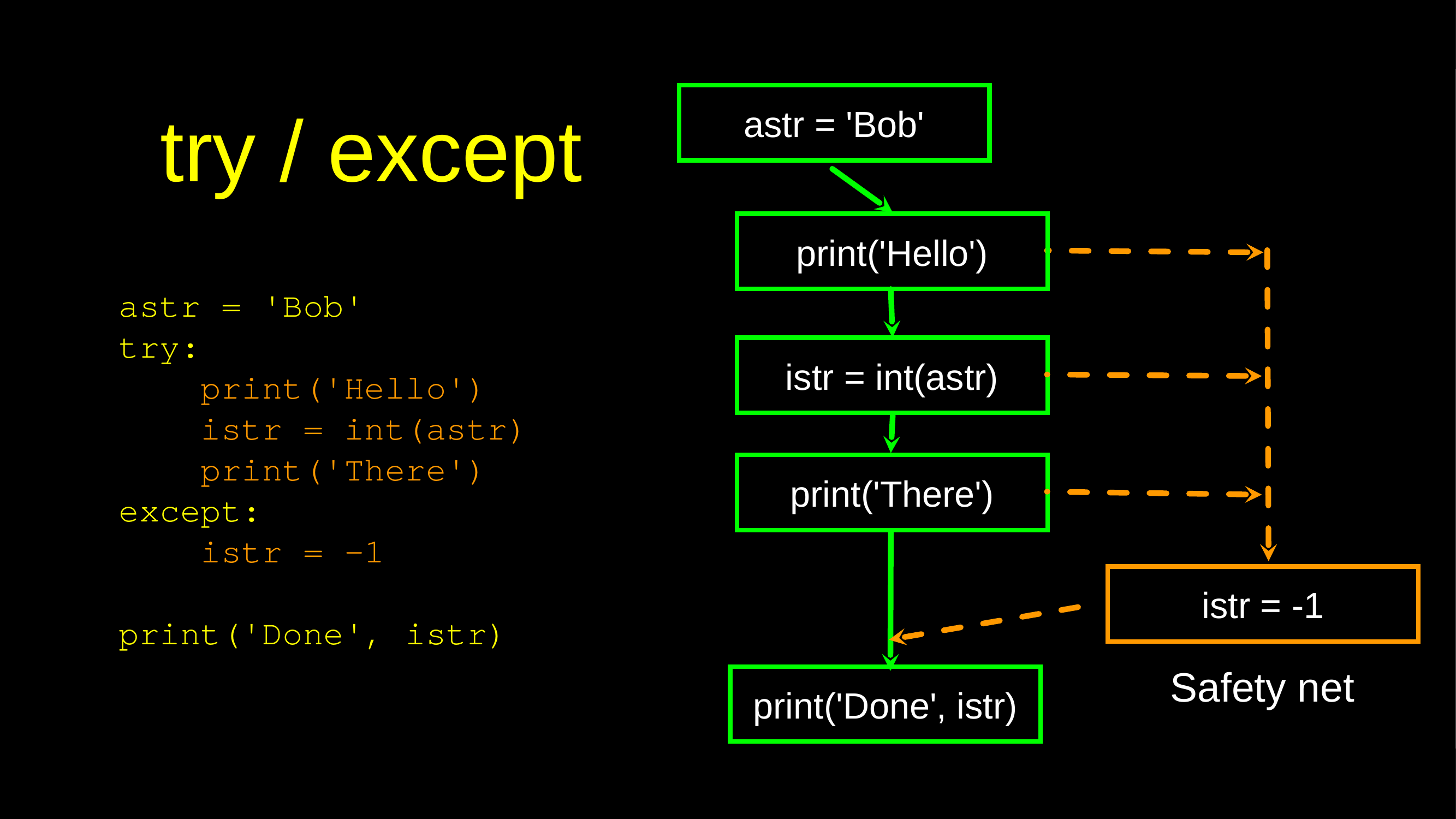

# try / except

astr = 'Bob'

print('Hello')

astr = 'Bob'
try:
    print('Hello')
    istr = int(astr)
    print('There')
except:
    istr = -1

print('Done', istr)

istr = int(astr)

print('There')

istr = -1

Safety net

print('Done', istr)